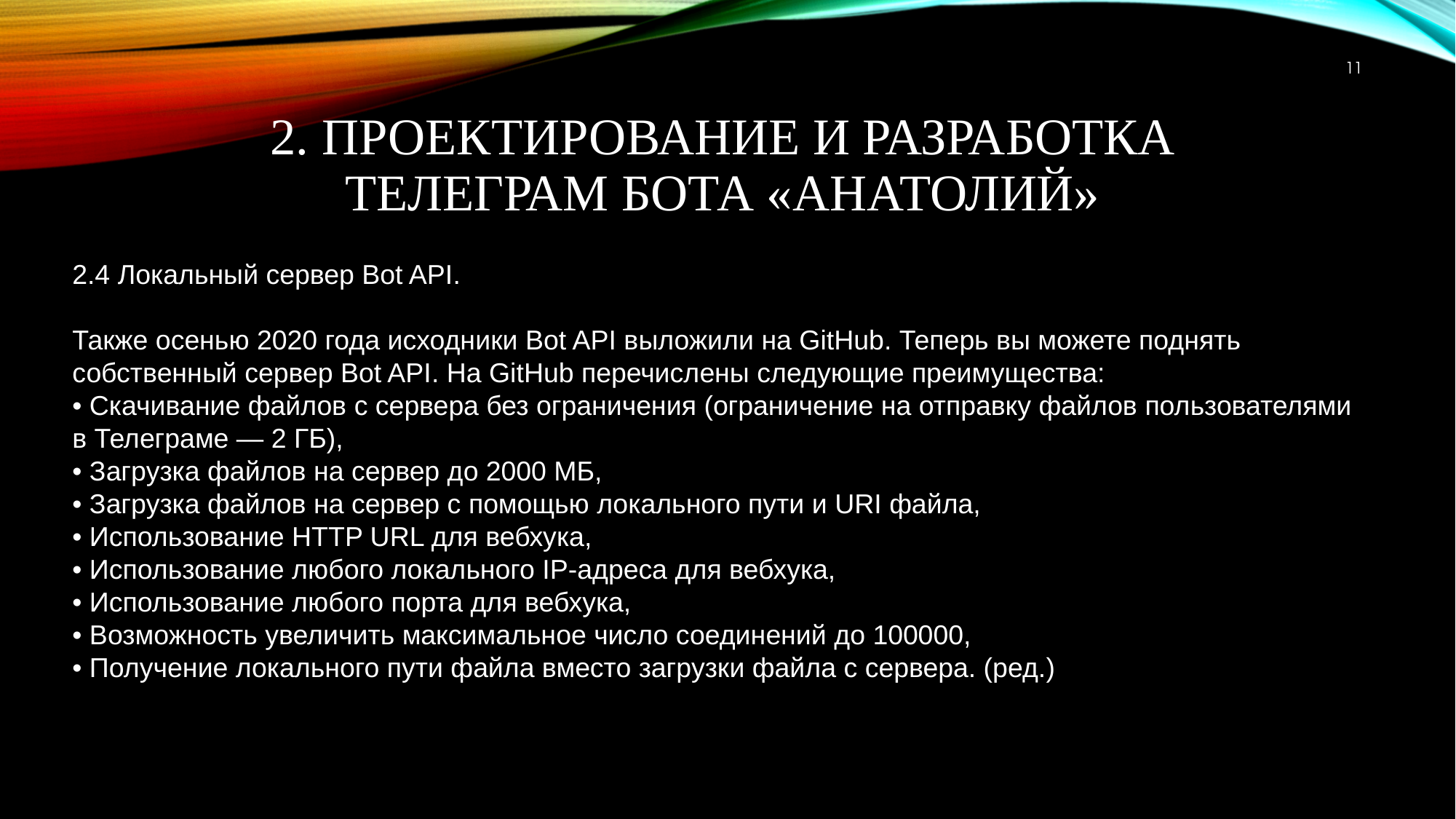

11
# 2. Проектирование и разработка телеграм бота «Анатолий»
2.4 Локальный сервер Bot API.
Также осенью 2020 года исходники Bot API выложили на GitHub. Теперь вы можете поднять собственный сервер Bot API. На GitHub перечислены следующие преимущества:
• Скачивание файлов с сервера без ограничения (ограничение на отправку файлов пользователями в Телеграме — 2 ГБ),
• Загрузка файлов на сервер до 2000 МБ,
• Загрузка файлов на сервер с помощью локального пути и URI файла,
• Использование HTTP URL для вебхука,
• Использование любого локального IP-адреса для вебхука,
• Использование любого порта для вебхука,
• Возможность увеличить максимальное число соединений до 100000,
• Получение локального пути файла вместо загрузки файла с сервера. (ред.)